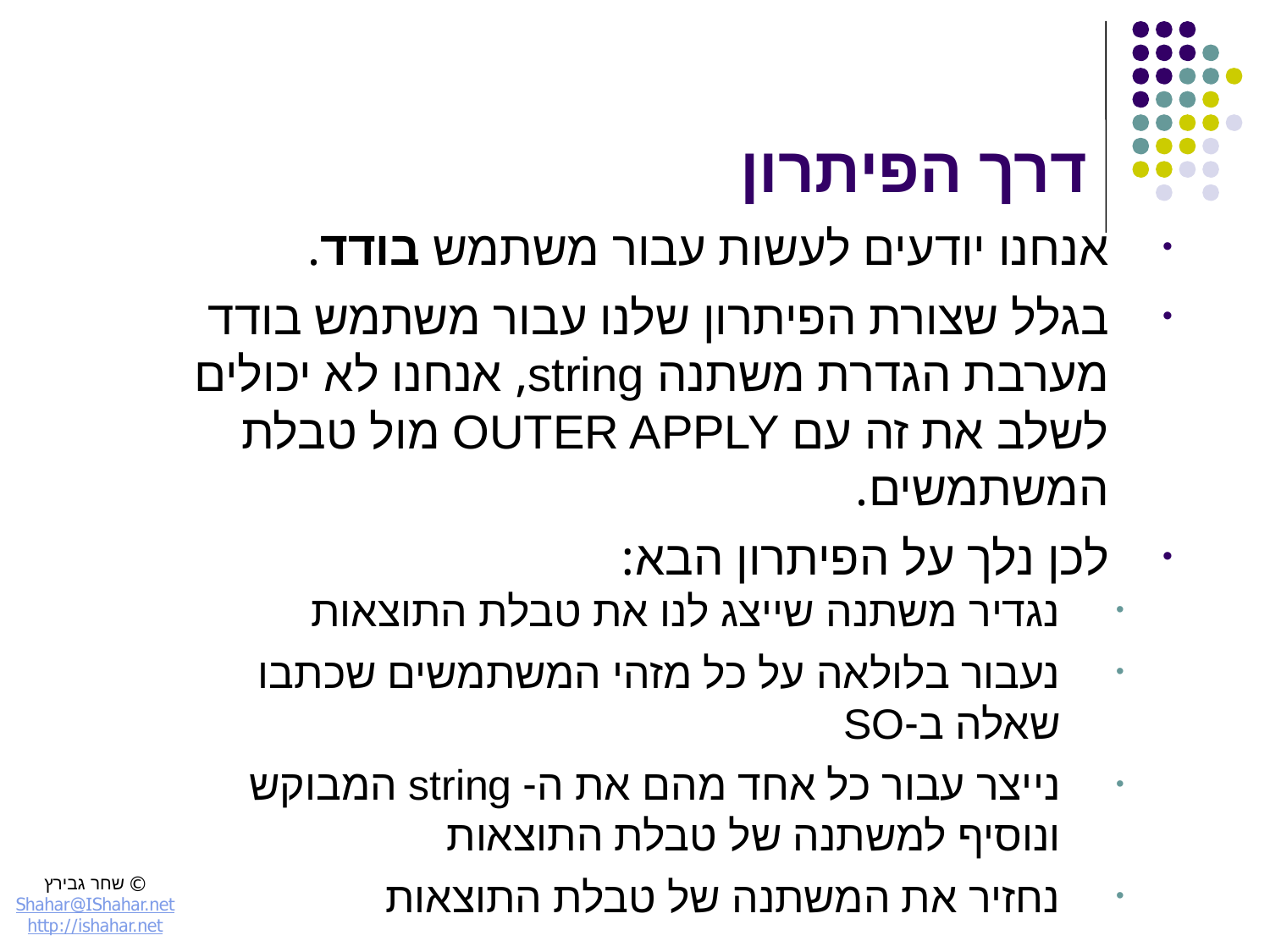

# דרך הפיתרון
אנחנו יודעים לעשות עבור משתמש בודד.
בגלל שצורת הפיתרון שלנו עבור משתמש בודד מערבת הגדרת משתנה string, אנחנו לא יכולים לשלב את זה עם OUTER APPLY מול טבלת המשתמשים.
לכן נלך על הפיתרון הבא:
נגדיר משתנה שייצג לנו את טבלת התוצאות
נעבור בלולאה על כל מזהי המשתמשים שכתבו שאלה ב-SO
נייצר עבור כל אחד מהם את ה- string המבוקש ונוסיף למשתנה של טבלת התוצאות
נחזיר את המשתנה של טבלת התוצאות

© שחר גבירץ
Shahar@IShahar.net
http://ishahar.net